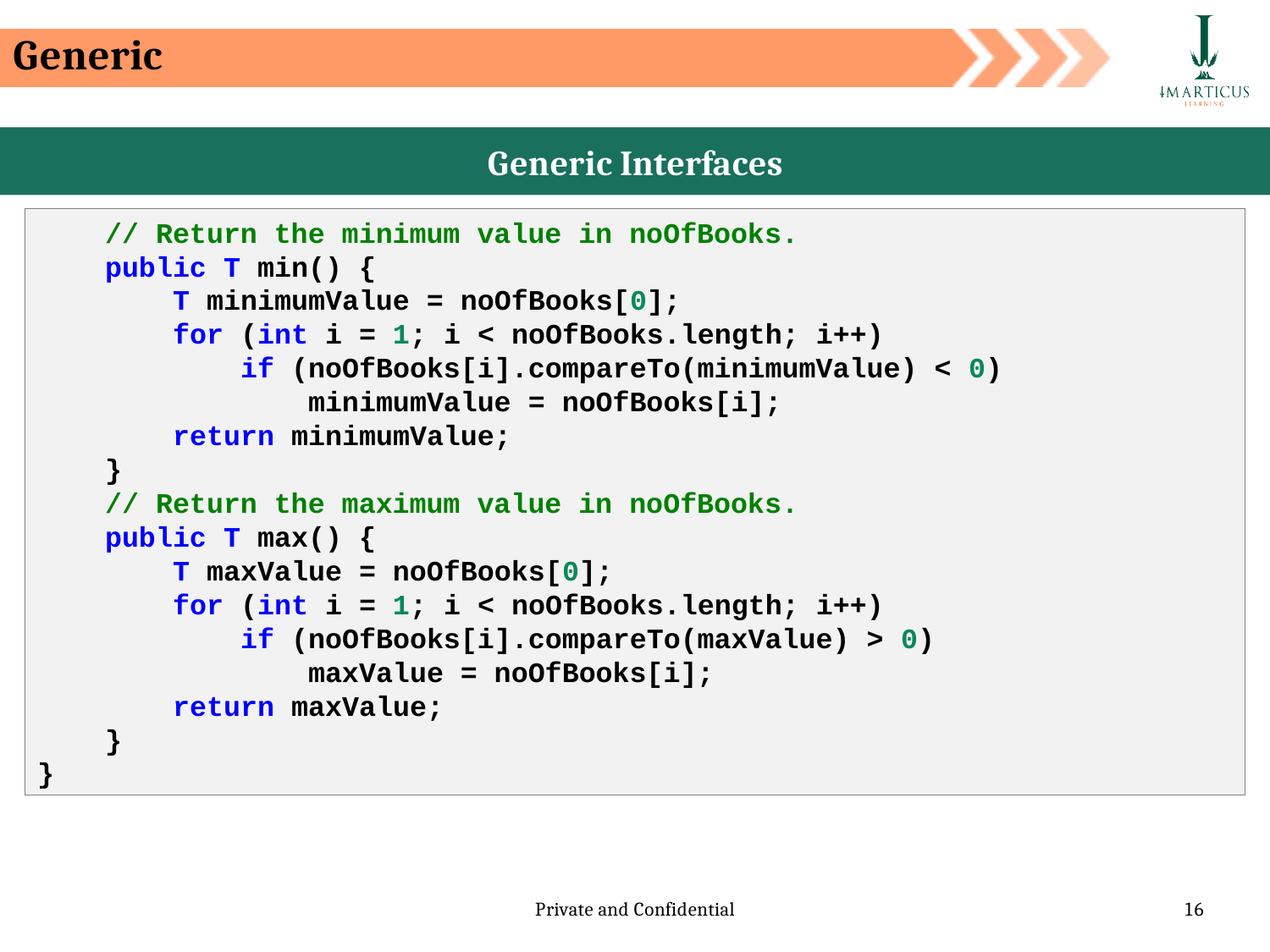

Generic

Generic Interfaces
    // Return the minimum value in noOfBooks.
    public T min() {
        T minimumValue = noOfBooks[0];
        for (int i = 1; i < noOfBooks.length; i++)
            if (noOfBooks[i].compareTo(minimumValue) < 0)
                minimumValue = noOfBooks[i];
        return minimumValue;
    }
    // Return the maximum value in noOfBooks.
    public T max() {
        T maxValue = noOfBooks[0];
        for (int i = 1; i < noOfBooks.length; i++)
            if (noOfBooks[i].compareTo(maxValue) > 0)
                maxValue = noOfBooks[i];
        return maxValue;
    }
}